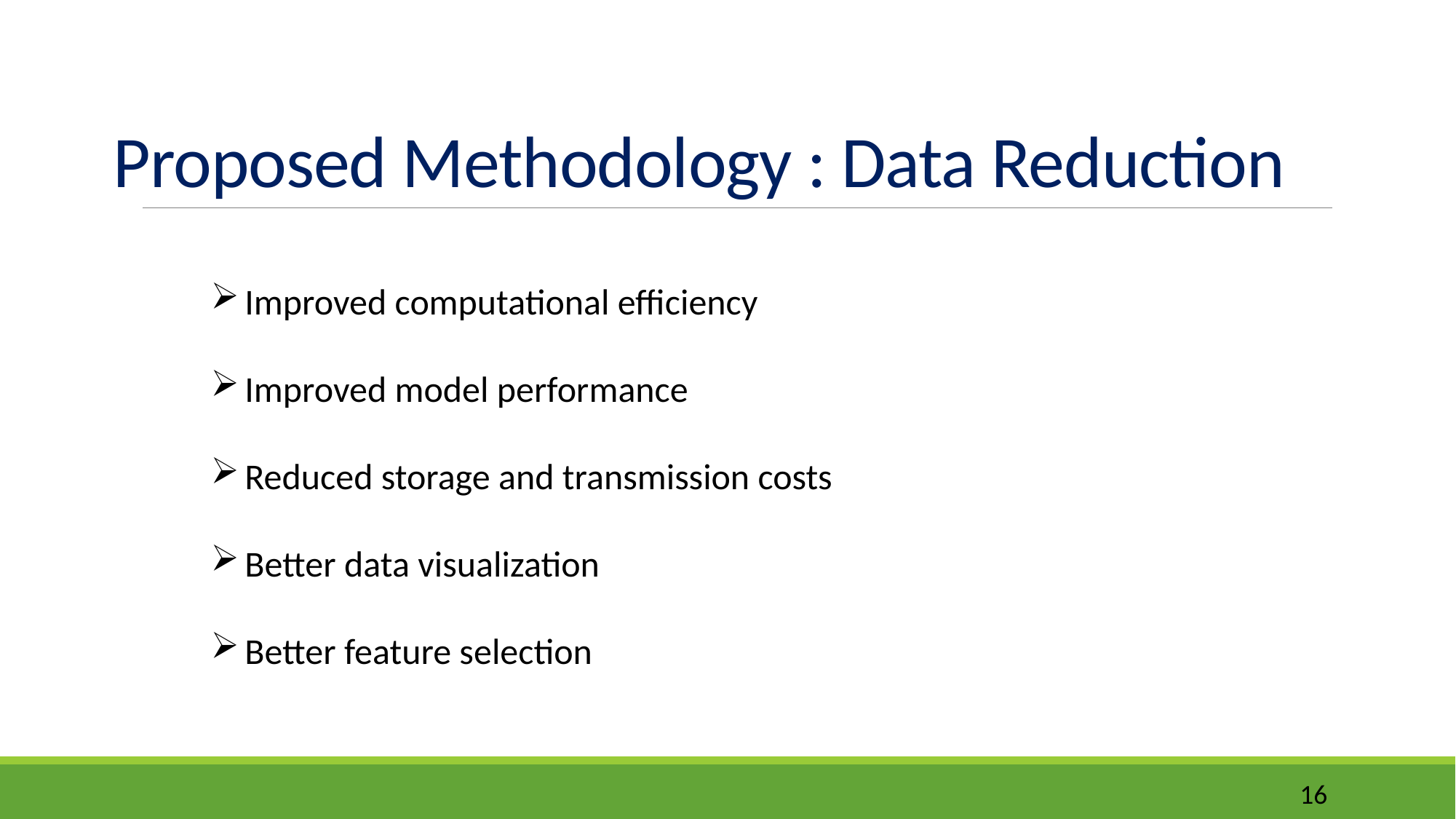

# Proposed Methodology : Data Reduction

Improved computational efficiency

Improved model performance

Reduced storage and transmission costs

Better data visualization

Better feature selection
16